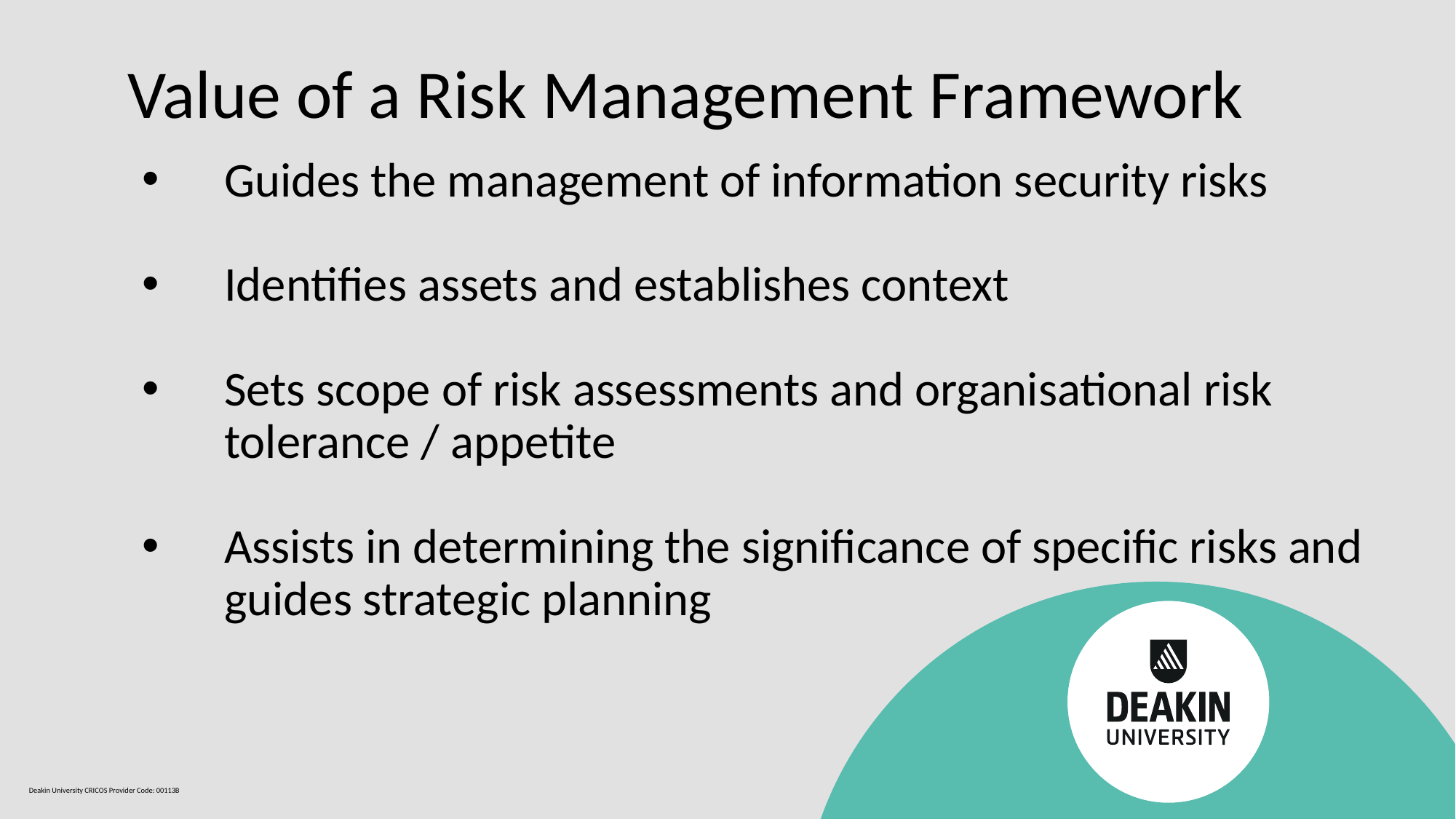

# Value of a Risk Management Framework
Guides the management of information security risks

Identifies assets and establishes context

Sets scope of risk assessments and organisational risk tolerance / appetite

Assists in determining the significance of specific risks and guides strategic planning

Deakin University CRICOS Provider Code: 00113B